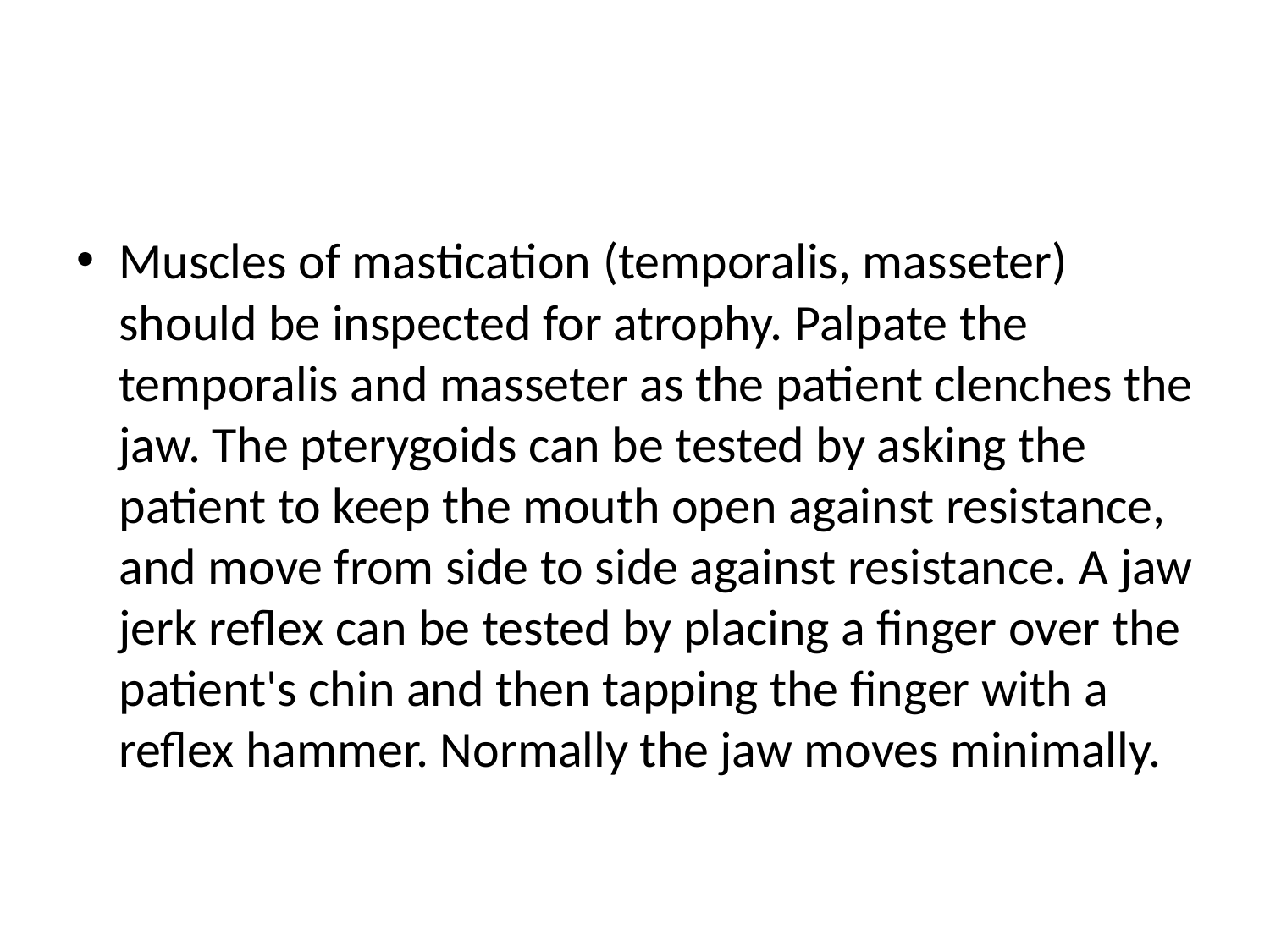

#
Muscles of mastication (temporalis, masseter) should be inspected for atrophy. Palpate the temporalis and masseter as the patient clenches the jaw. The pterygoids can be tested by asking the patient to keep the mouth open against resistance, and move from side to side against resistance. A jaw jerk reflex can be tested by placing a finger over the patient's chin and then tapping the finger with a reflex hammer. Normally the jaw moves minimally.